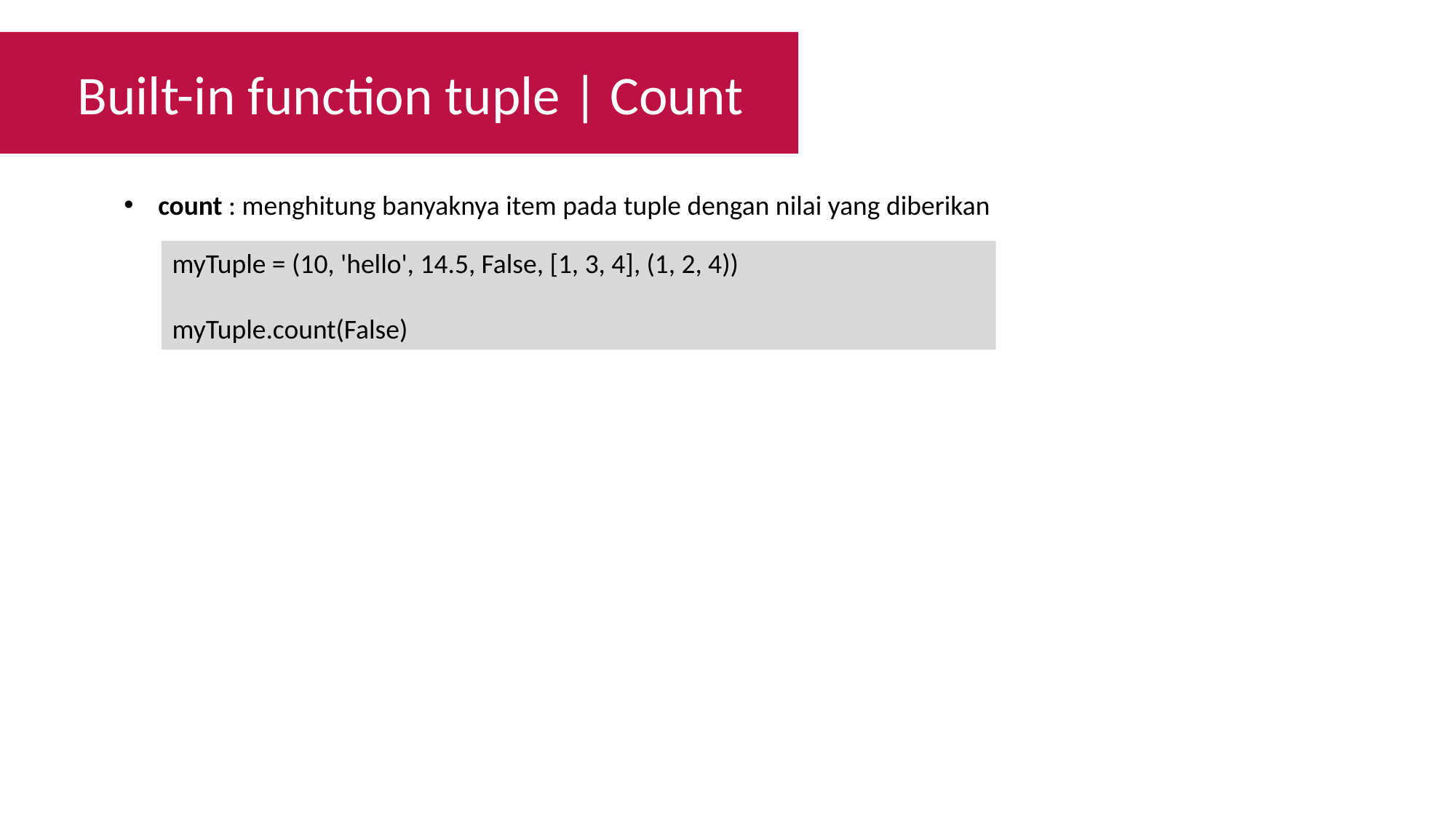

Built-in function tuple | Count
count : menghitung banyaknya item pada tuple dengan nilai yang diberikan
myTuple = (10, 'hello', 14.5, False, [1, 3, 4], (1, 2, 4))

myTuple.count(False)